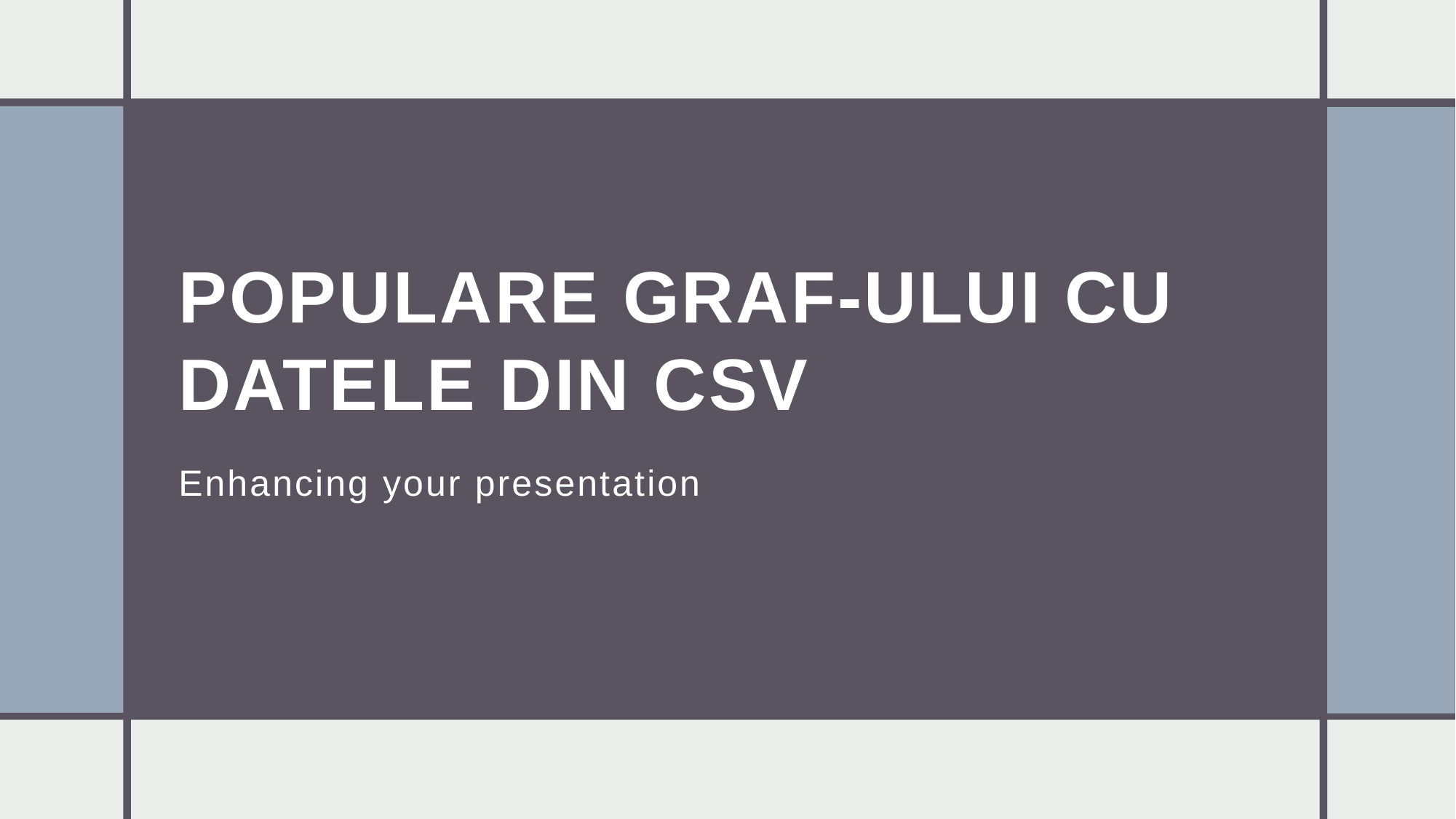

# Populare graf-ului cu datele din csv
Enhancing your presentation